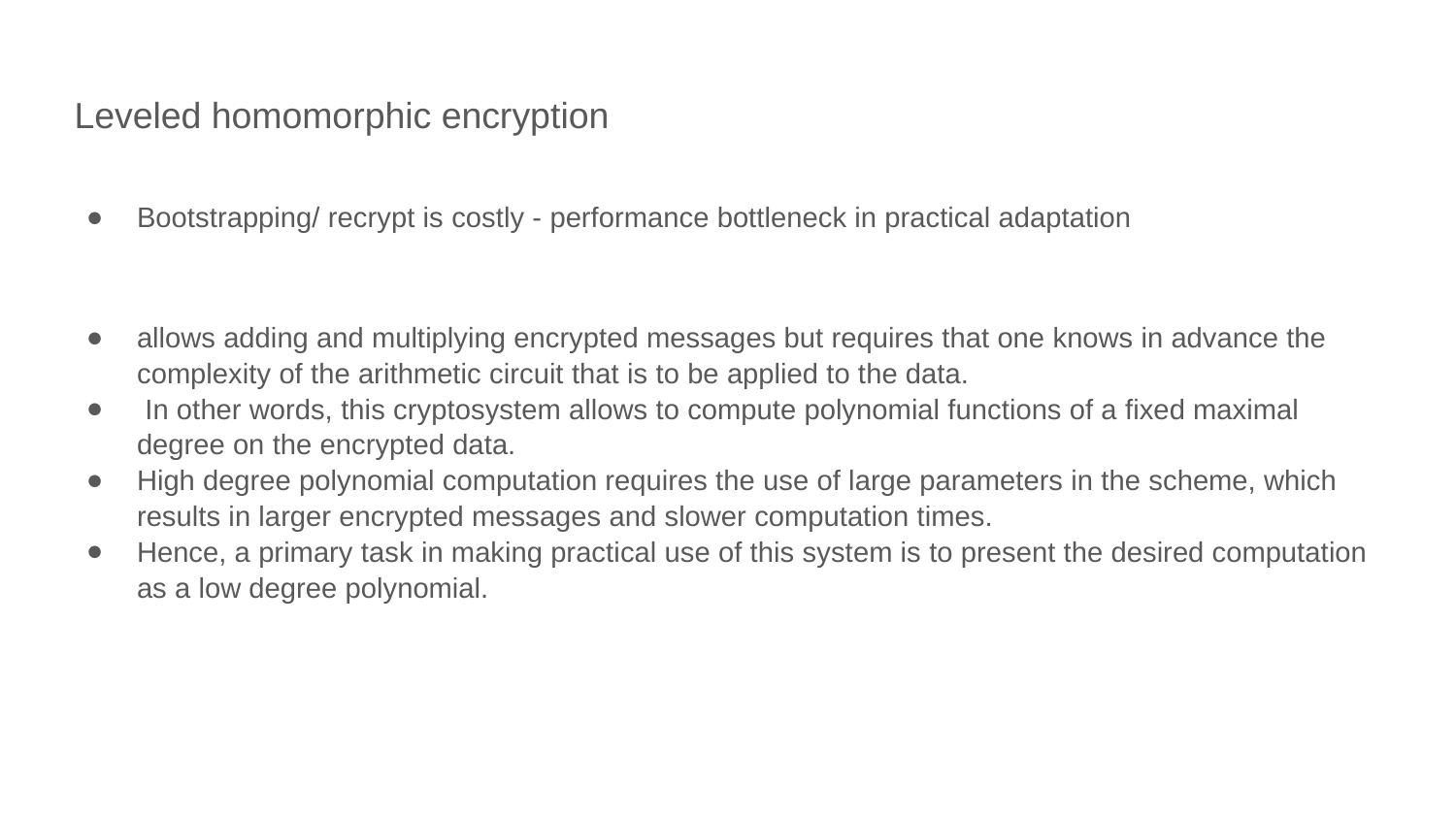

# Leveled homomorphic encryption
Bootstrapping/ recrypt is costly - performance bottleneck in practical adaptation

allows adding and multiplying encrypted messages but requires that one knows in advance the complexity of the arithmetic circuit that is to be applied to the data.
 In other words, this cryptosystem allows to compute polynomial functions of a fixed maximal degree on the encrypted data.
High degree polynomial computation requires the use of large parameters in the scheme, which results in larger encrypted messages and slower computation times.
Hence, a primary task in making practical use of this system is to present the desired computation as a low degree polynomial.